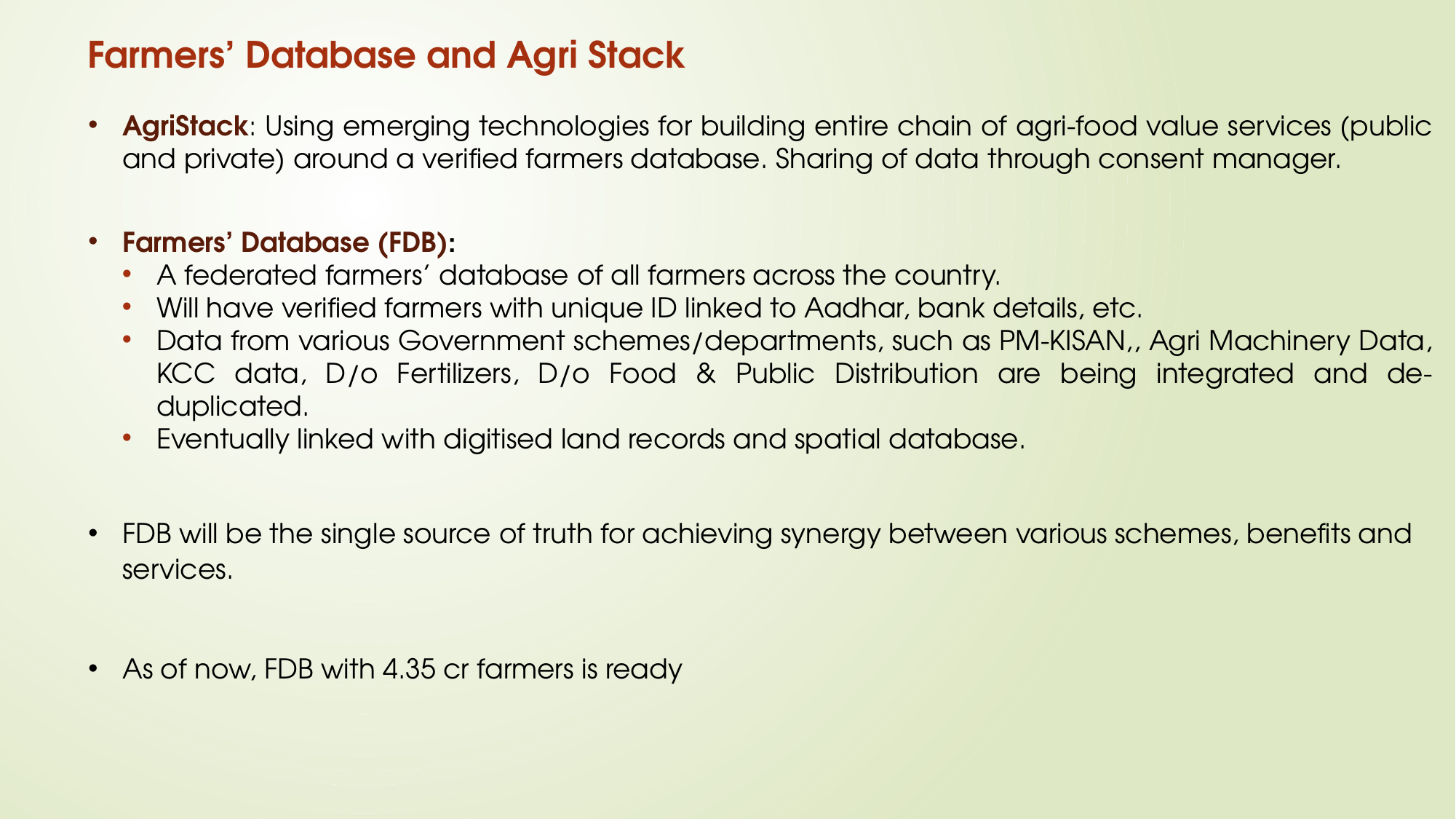

Farmers’ Database and Agri Stack
AgriStack: Using emerging technologies for building entire chain of agri-food value services (public and private) around a verified farmers database. Sharing of data through consent manager.

Farmers’ Database (FDB):
A federated farmers’ database of all farmers across the country.
Will have verified farmers with unique ID linked to Aadhar, bank details, etc.
Data from various Government schemes/departments, such as PM-KISAN,, Agri Machinery Data, KCC data, D/o Fertilizers, D/o Food & Public Distribution are being integrated and de-duplicated.
Eventually linked with digitised land records and spatial database.

FDB will be the single source of truth for achieving synergy between various schemes, benefits and services.

As of now, FDB with 4.35 cr farmers is ready